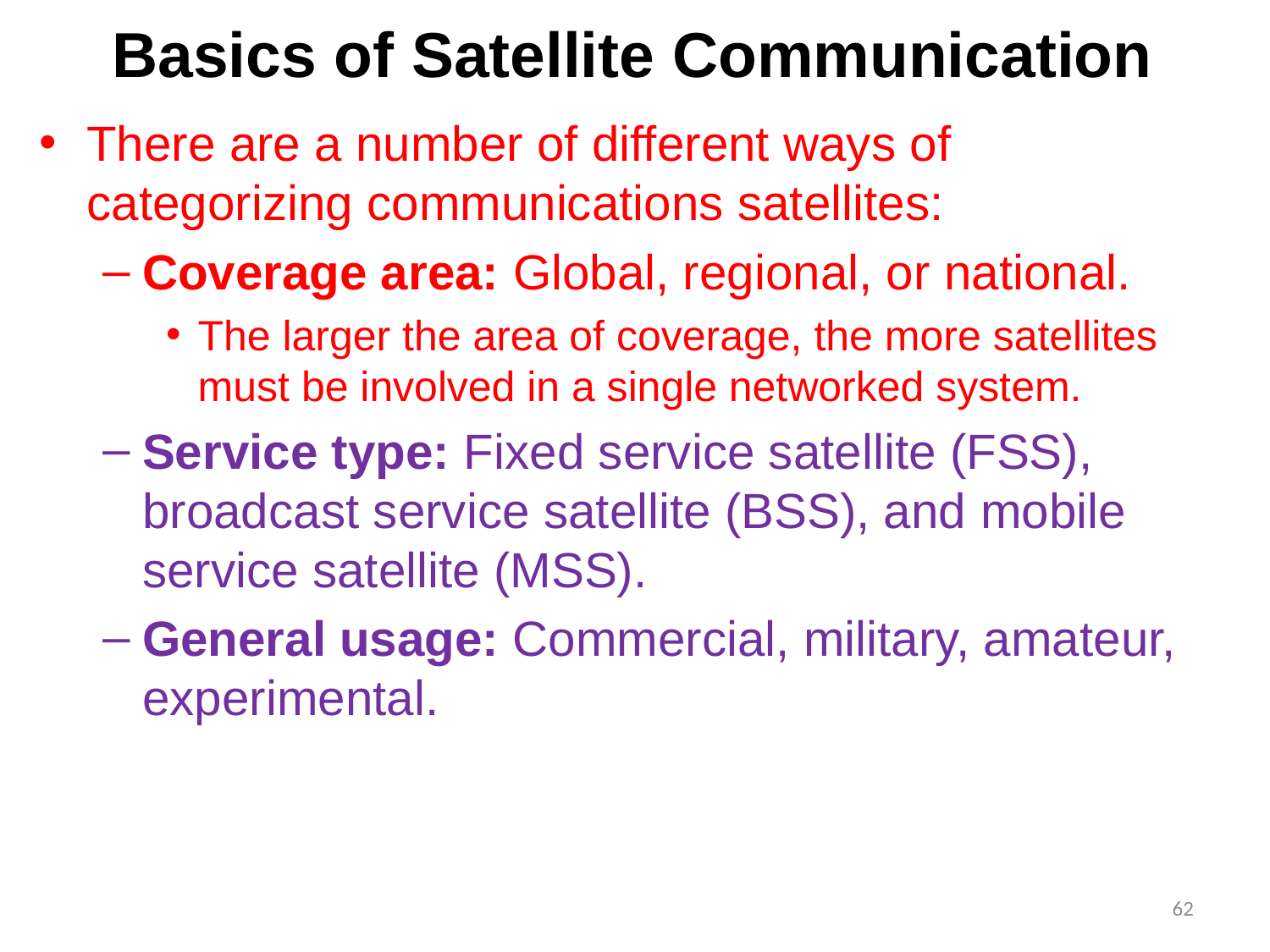

# Basics of Satellite Communication
There are a number of different ways of categorizing communications satellites:
Coverage area: Global, regional, or national.
The larger the area of coverage, the more satellites must be involved in a single networked system.
Service type: Fixed service satellite (FSS), broadcast service satellite (BSS), and mobile service satellite (MSS).
General usage: Commercial, military, amateur, experimental.

62